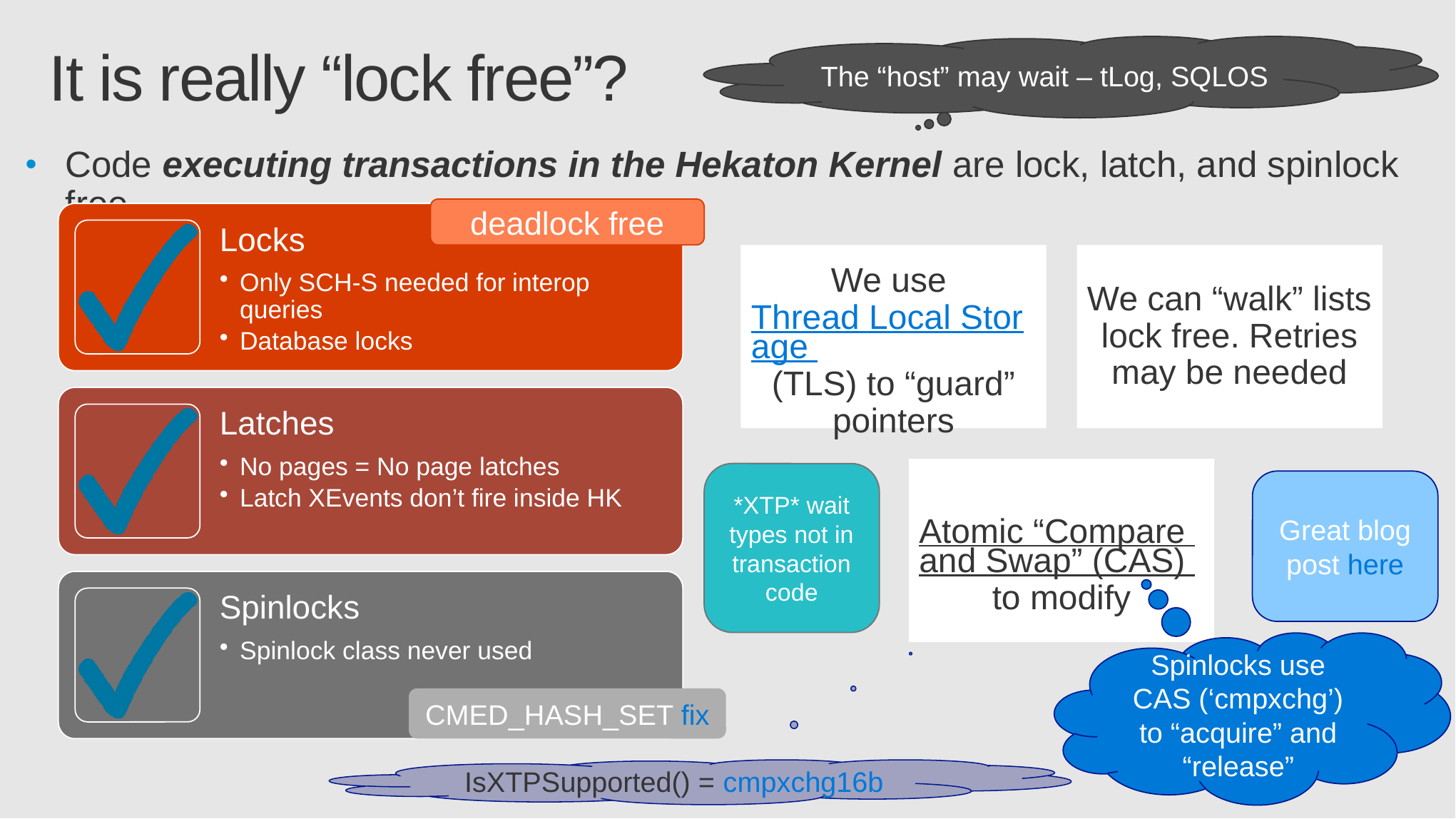

It is really “lock free”?
The “host” may wait – tLog, SQLOS
Code executing transactions in the Hekaton Kernel are lock, latch, and spinlock free

deadlock free
Locks
Only SCH-S needed for interop queries
Database locks
Latches
No pages = No page latches
Latch XEvents don’t fire inside HK
Spinlocks
Spinlock class never used
We use Thread Local Storage (TLS) to “guard” pointers
We can “walk” lists lock free. Retries may be needed
Atomic “Compare and Swap” (CAS) to modify
*XTP* wait types not in transaction code
Great blog post here
Spinlocks use CAS (‘cmpxchg’) to “acquire” and “release”
CMED_HASH_SET fix
IsXTPSupported() = cmpxchg16b